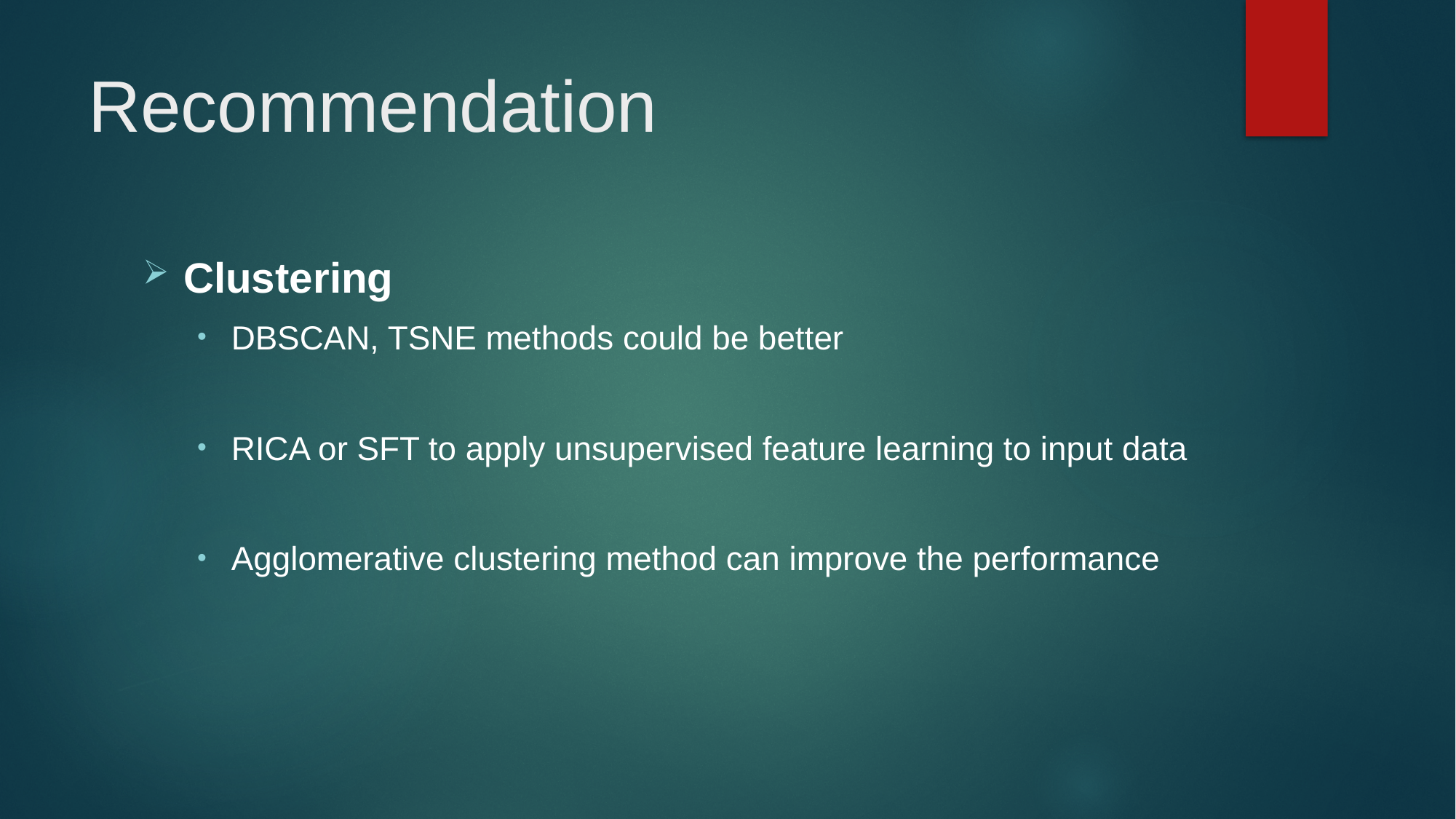

# Recommendation
Clustering
DBSCAN, TSNE methods could be better

RICA or SFT to apply unsupervised feature learning to input data

Agglomerative clustering method can improve the performance